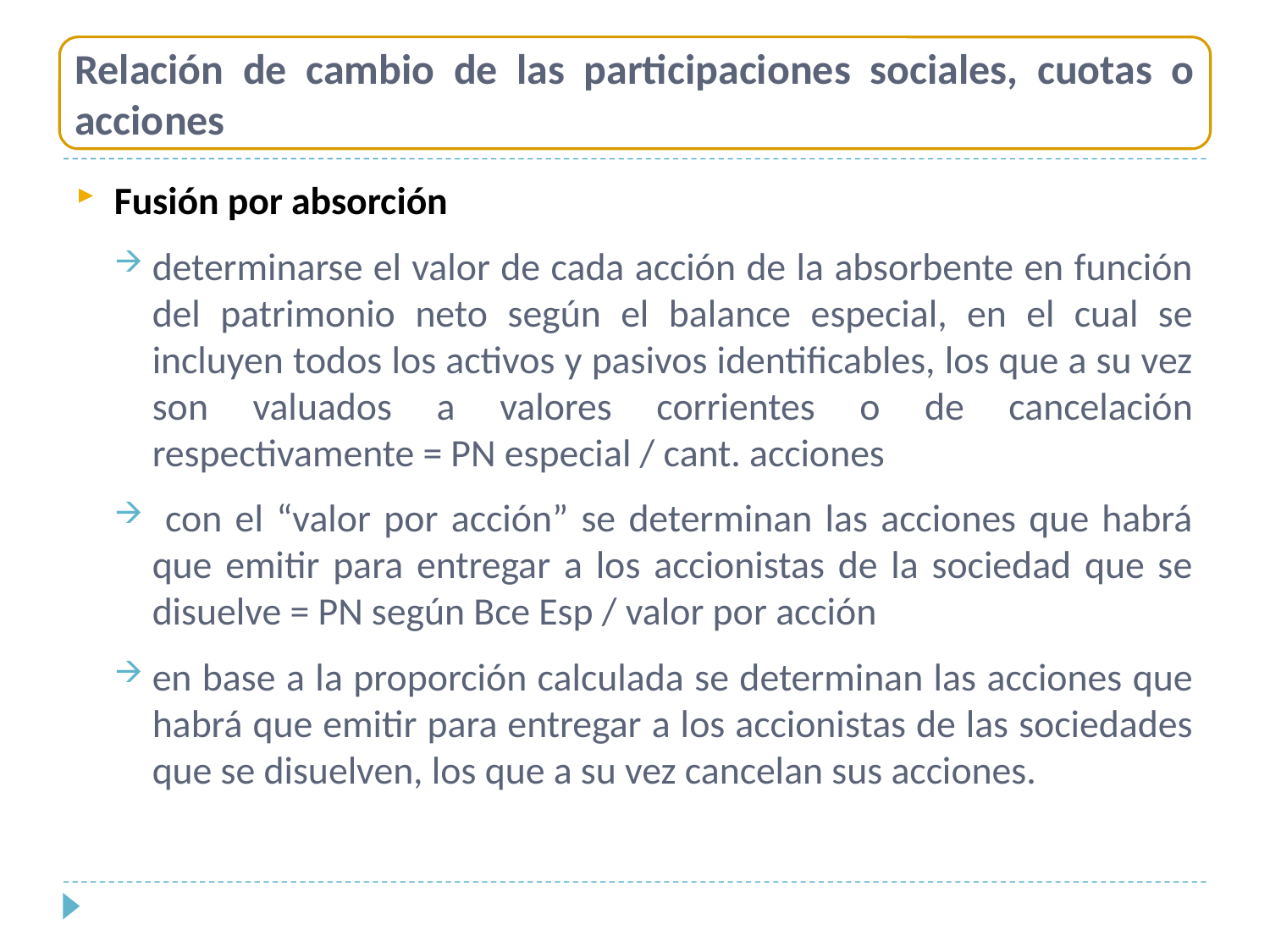

Relación de cambio de las participaciones sociales, cuotas o acciones
# Fusión por absorción
determinarse el valor de cada acción de la absorbente en función del patrimonio neto según el balance especial, en el cual se incluyen todos los activos y pasivos identificables, los que a su vez son valuados a valores corrientes o de cancelación respectivamente = PN especial / cant. acciones
 con el “valor por acción” se determinan las acciones que habrá que emitir para entregar a los accionistas de la sociedad que se disuelve = PN según Bce Esp / valor por acción
en base a la proporción calculada se determinan las acciones que habrá que emitir para entregar a los accionistas de las sociedades que se disuelven, los que a su vez cancelan sus acciones.